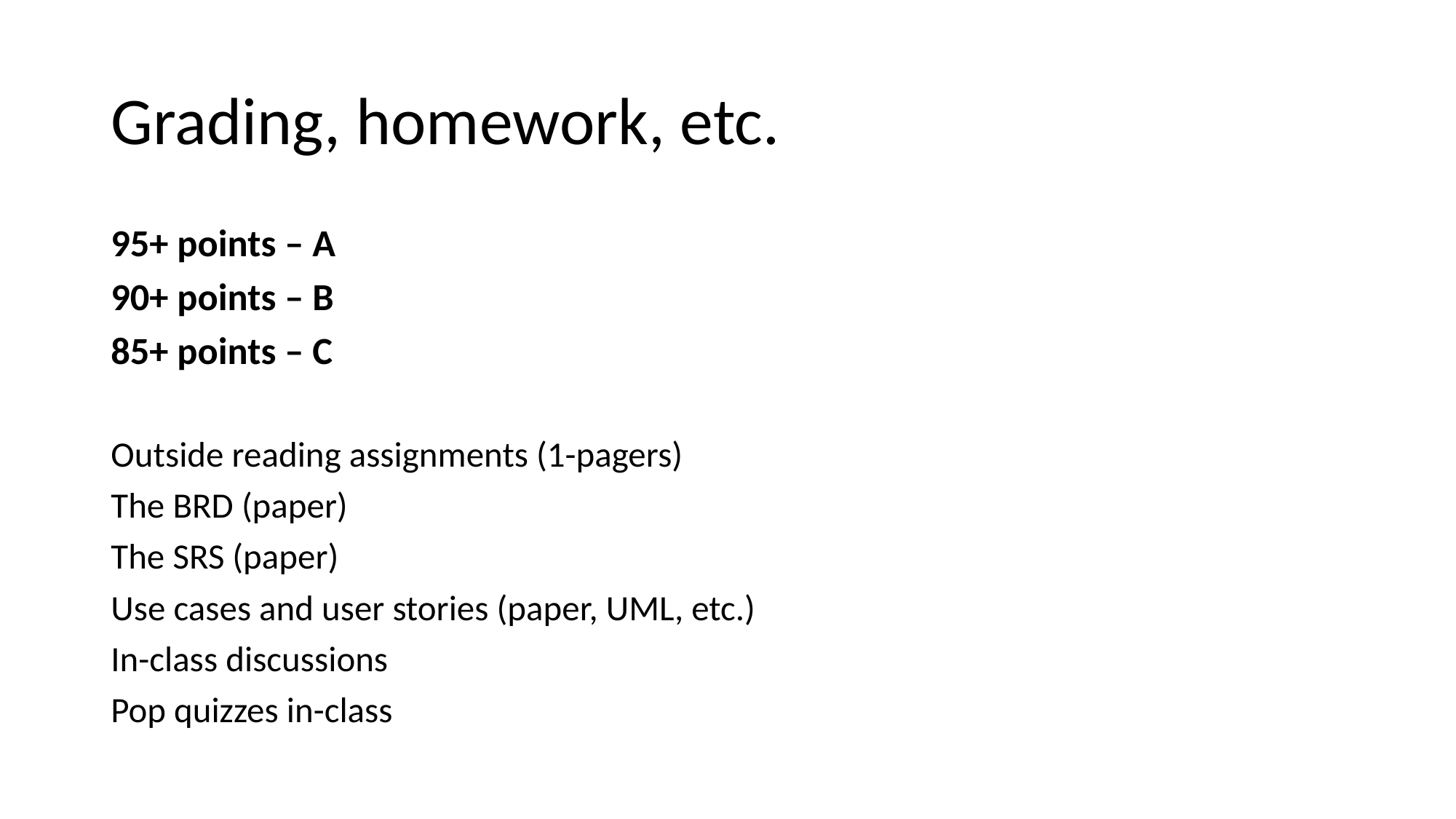

# Grading, homework, etc.
95+ points – A
90+ points – B
85+ points – C

Outside reading assignments (1-pagers)
The BRD (paper)
The SRS (paper)
Use cases and user stories (paper, UML, etc.)
In-class discussions
Pop quizzes in-class